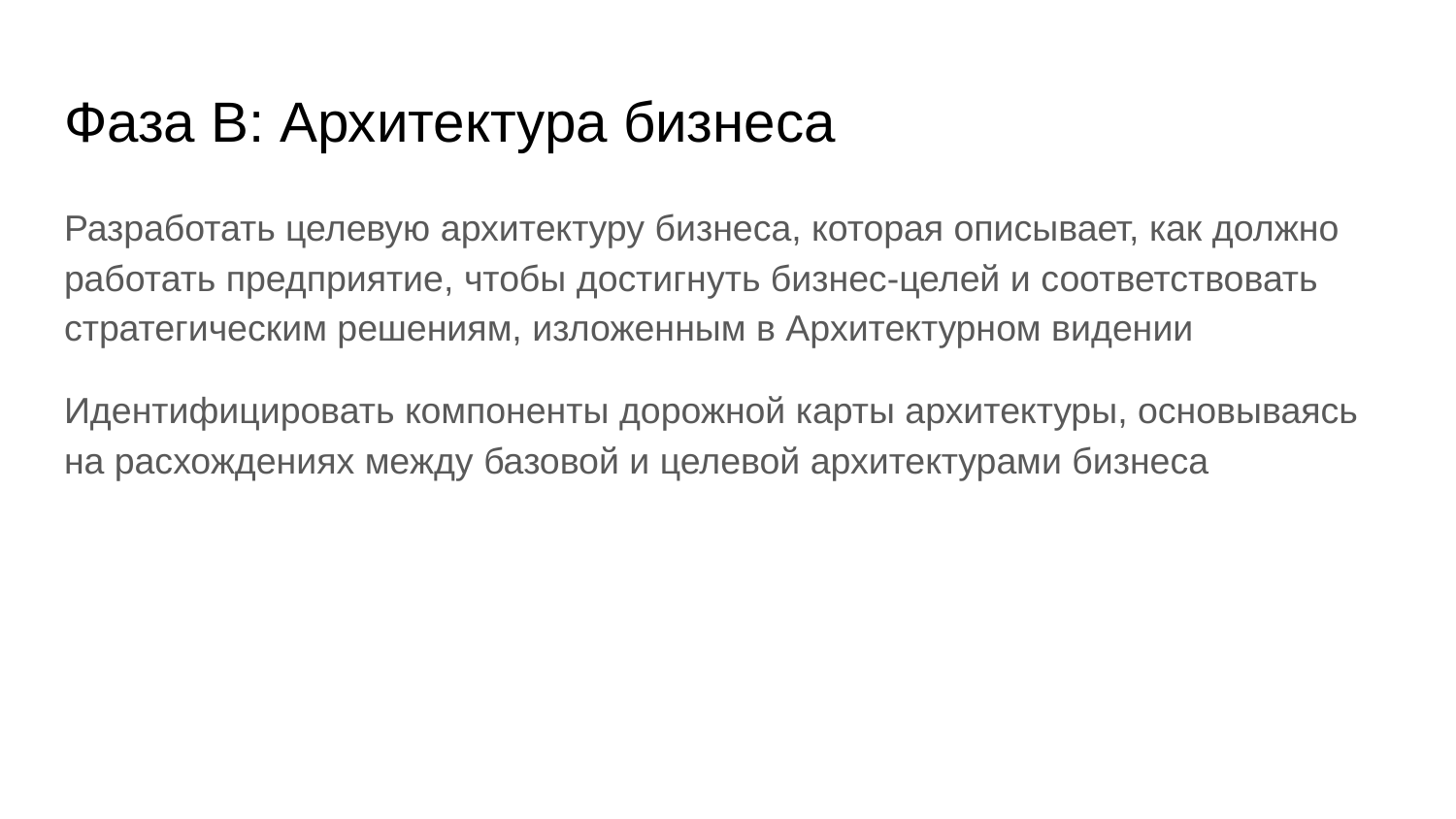

# Фаза B: Архитектура бизнеса
Разработать целевую архитектуру бизнеса, которая описывает, как должно работать предприятие, чтобы достигнуть бизнес-целей и соответствовать стратегическим решениям, изложенным в Архитектурном видении
Идентифицировать компоненты дорожной карты архитектуры, основываясь на расхождениях между базовой и целевой архитектурами бизнеса